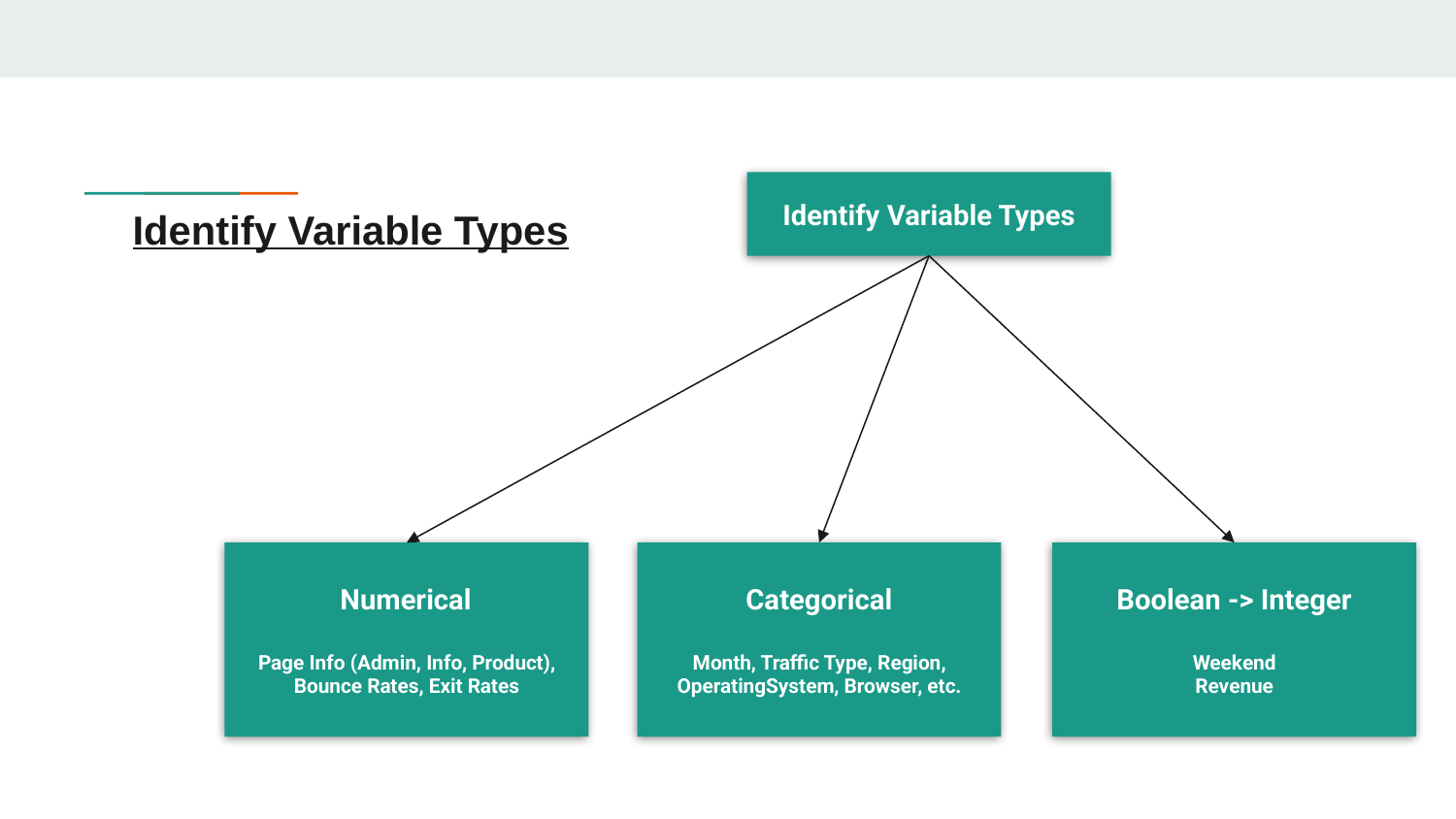

Identify Variable Types
Identify Variable Types

    Numerical

Page Info (Admin, Info, Product), Bounce Rates, Exit Rates

Categorical

Month, Traffic Type, Region, OperatingSystem, Browser, etc.
Boolean -> Integer

Weekend
Revenue